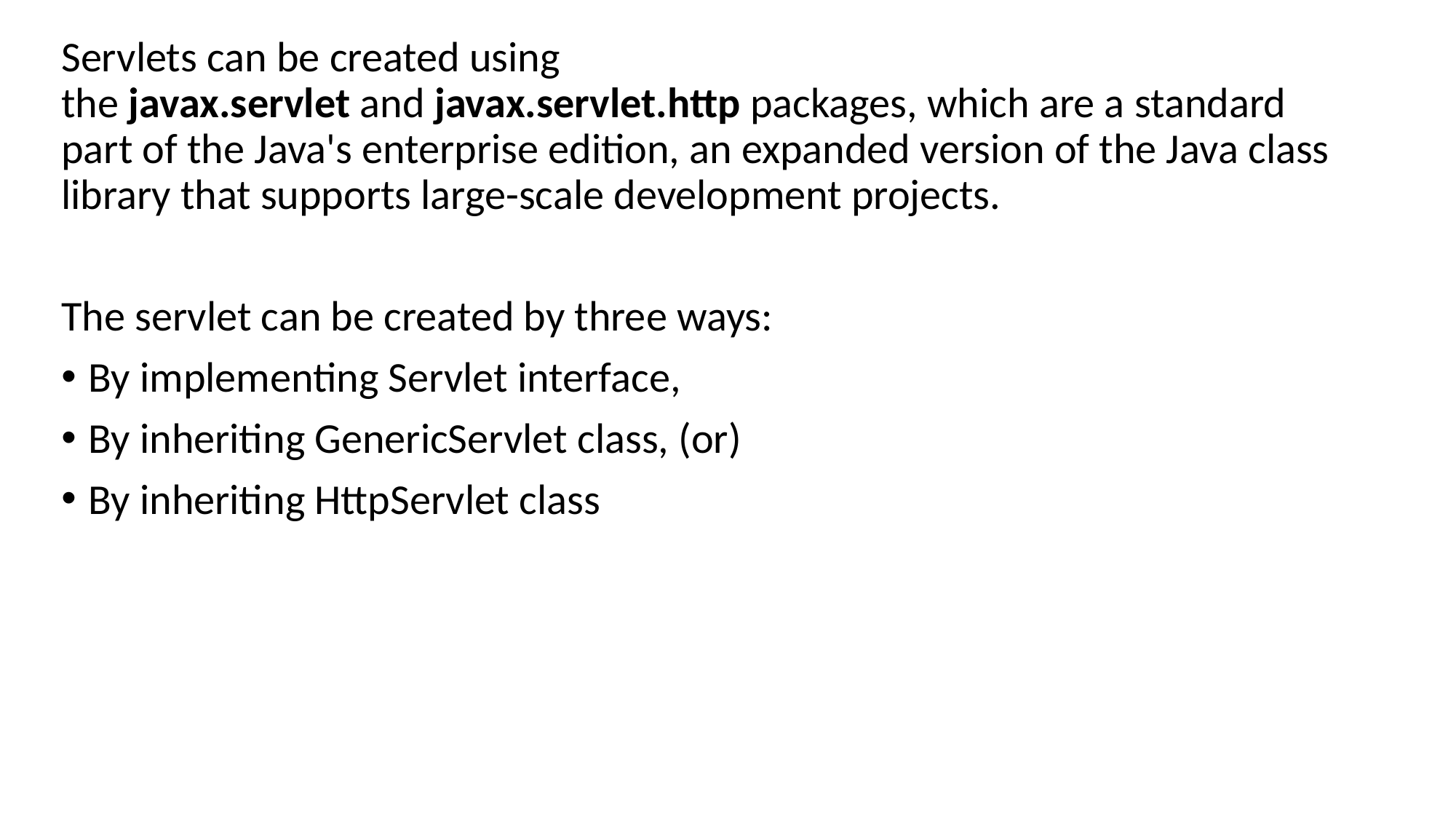

Servlets can be created using the javax.servlet and javax.servlet.http packages, which are a standard part of the Java's enterprise edition, an expanded version of the Java class library that supports large-scale development projects.

The servlet can be created by three ways:
By implementing Servlet interface,
By inheriting GenericServlet class, (or)
By inheriting HttpServlet class